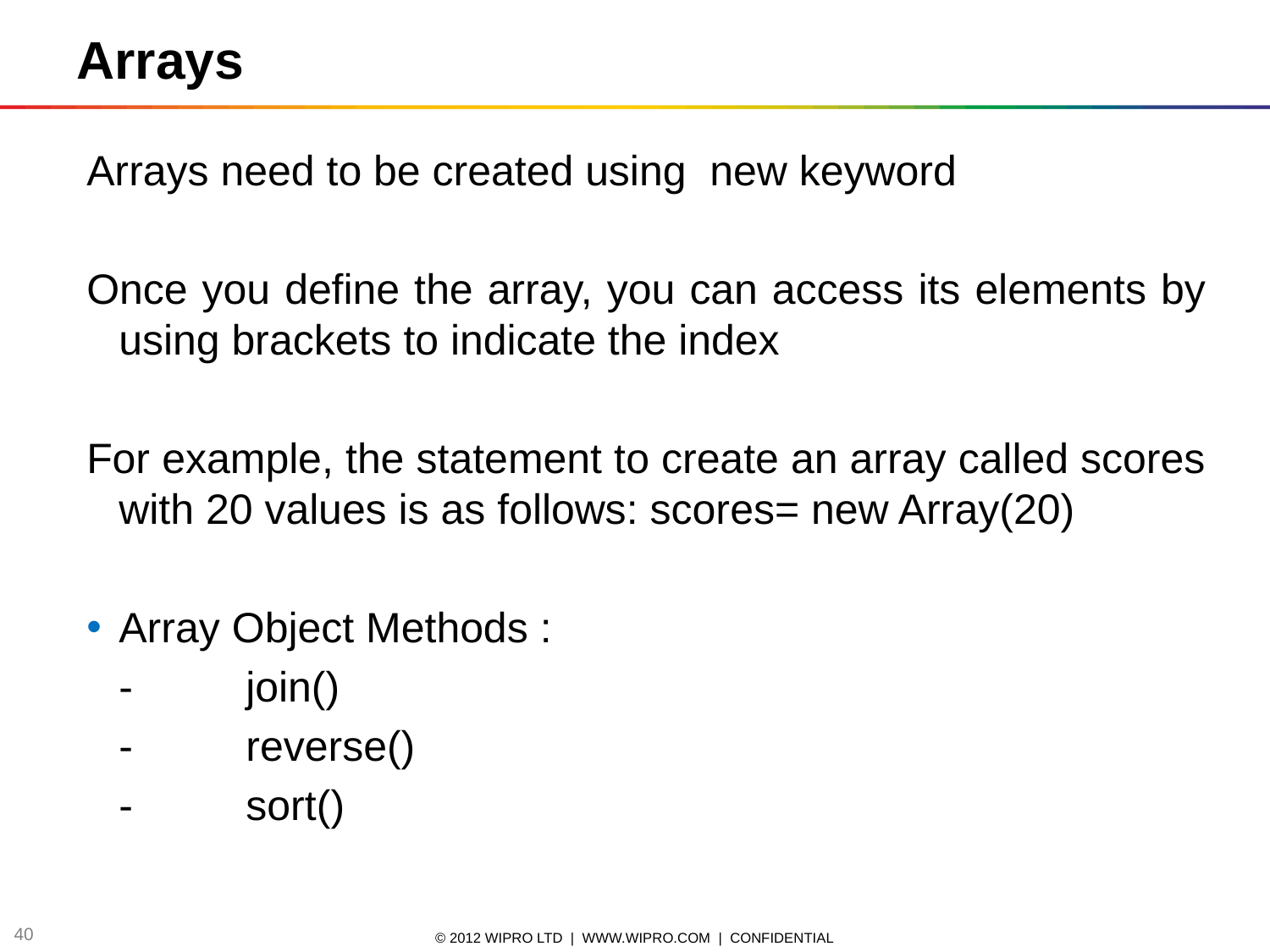

Arrays
Arrays need to be created using  new keyword

Once you define the array, you can access its elements by using brackets to indicate the index

For example, the statement to create an array called scores with 20 values is as follows: scores= new Array(20)

Array Object Methods :
	-	join()
	-	reverse()
	-	sort()